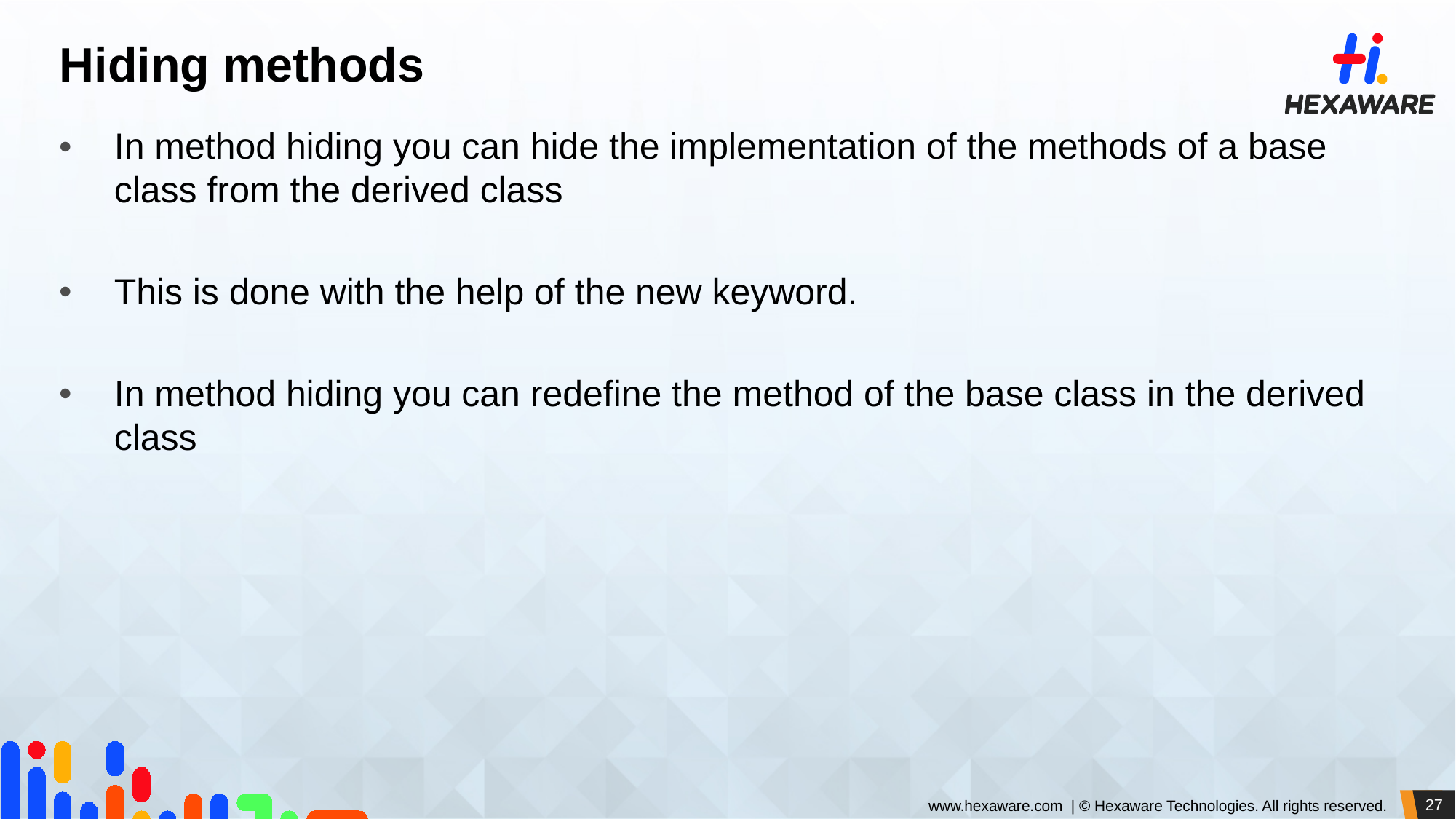

# Hiding methods
In method hiding you can hide the implementation of the methods of a base class from the derived class

This is done with the help of the new keyword.

In method hiding you can redefine the method of the base class in the derived class